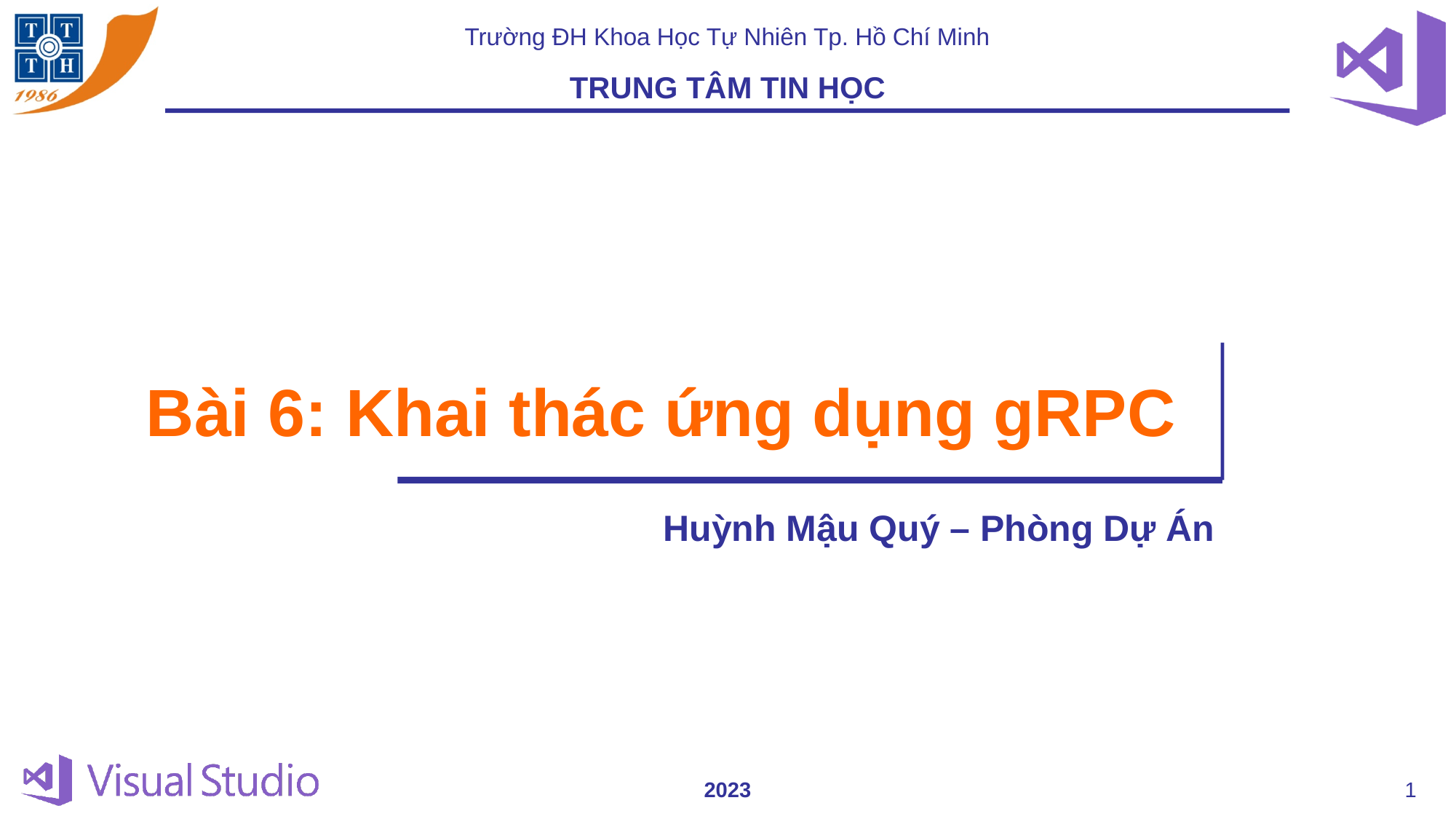

Bài 6: Khai thác ứng dụng gRPC
Huỳnh Mậu Quý – Phòng Dự Án